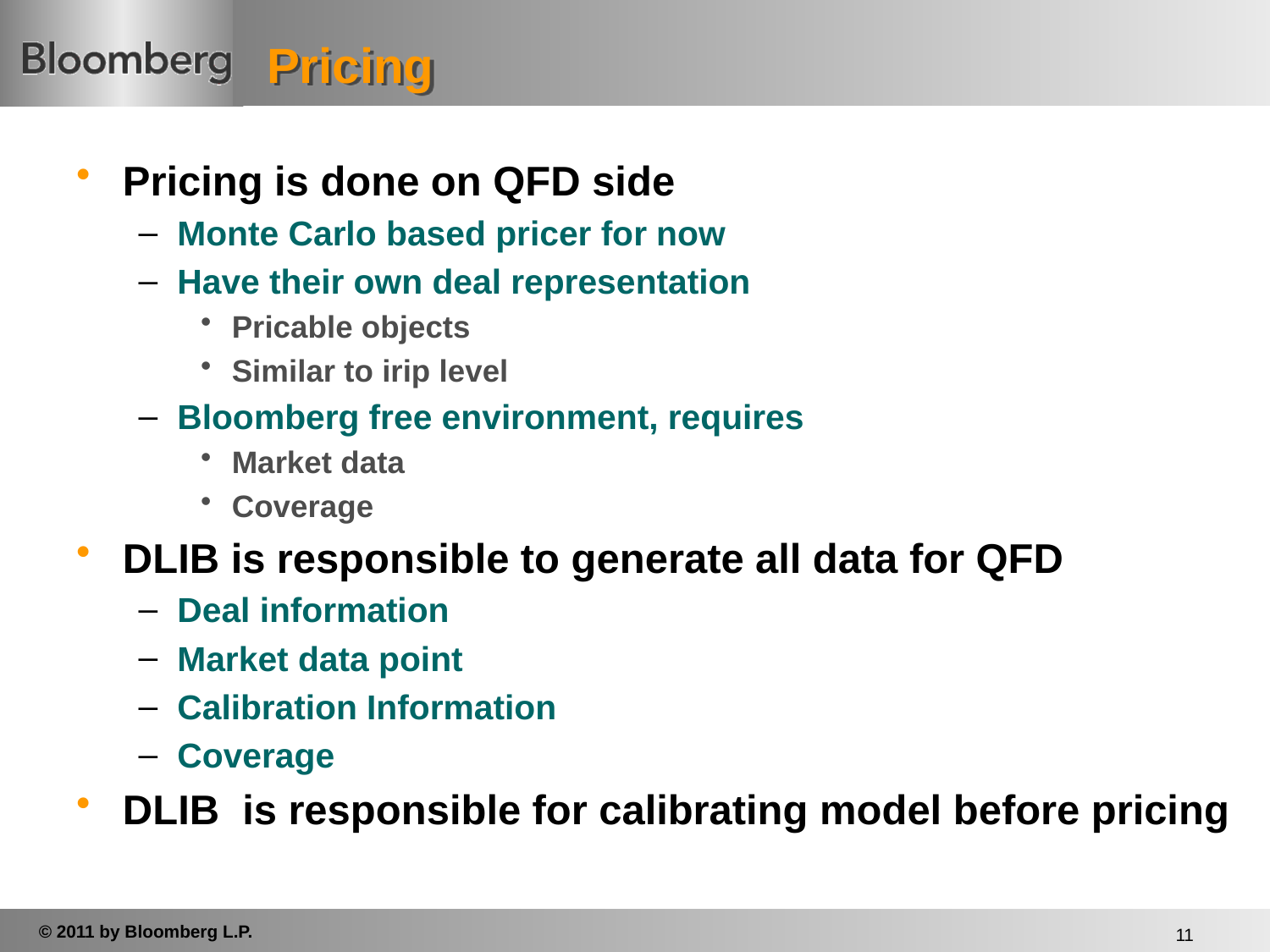

# Pricing
Pricing is done on QFD side
Monte Carlo based pricer for now
Have their own deal representation
Pricable objects
Similar to irip level
Bloomberg free environment, requires
Market data
Coverage
DLIB is responsible to generate all data for QFD
Deal information
Market data point
Calibration Information
Coverage
DLIB  is responsible for calibrating model before pricing

11